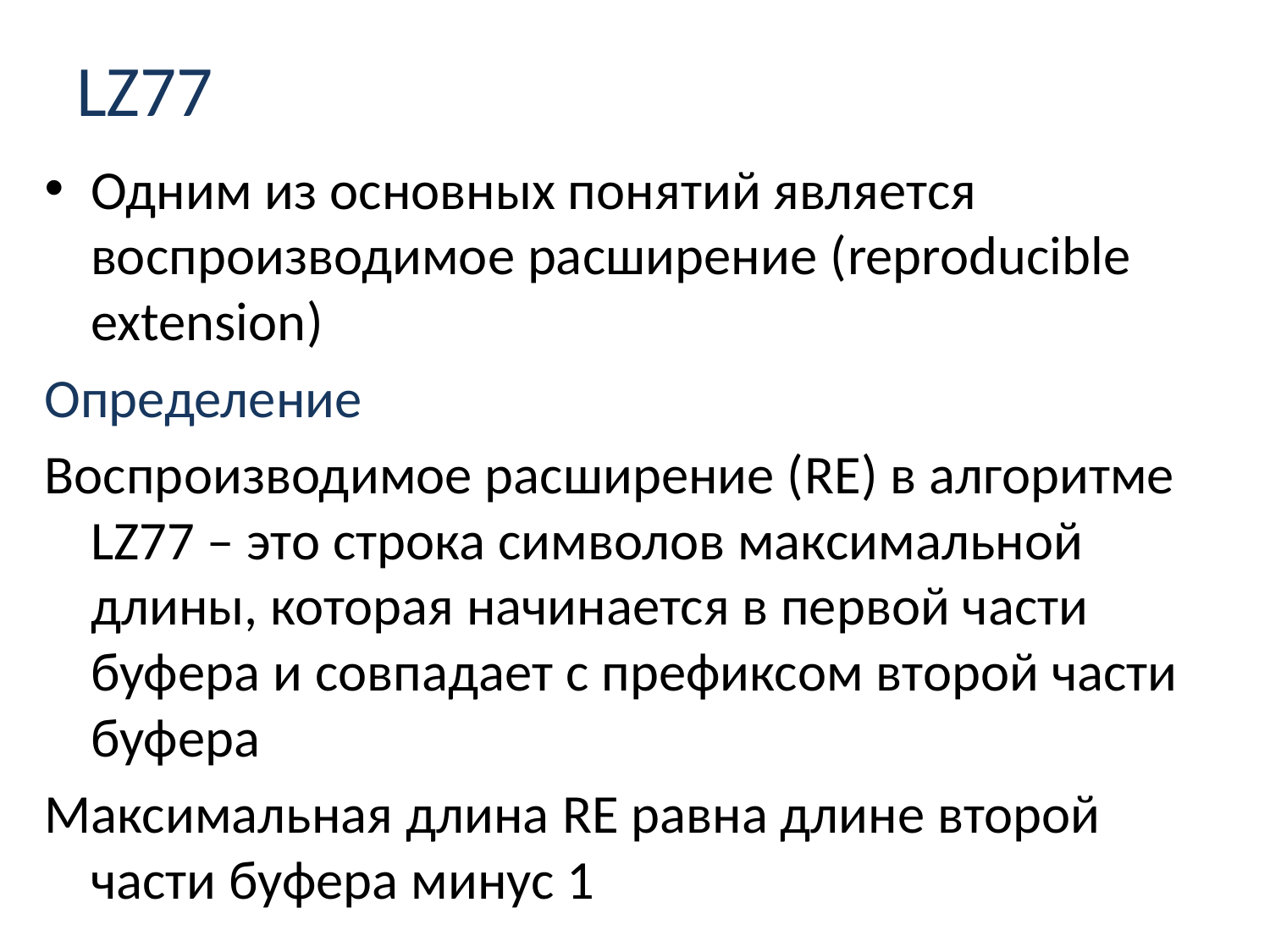

# LZ77
Одним из основных понятий является воспроизводимое расширение (reproducible extension)
Определение
Воспроизводимое расширение (RE) в алгоритме LZ77 – это строка символов максимальной длины, которая начинается в первой части буфера и совпадает с префиксом второй части буфера
Максимальная длина RE равна длине второй части буфера минус 1